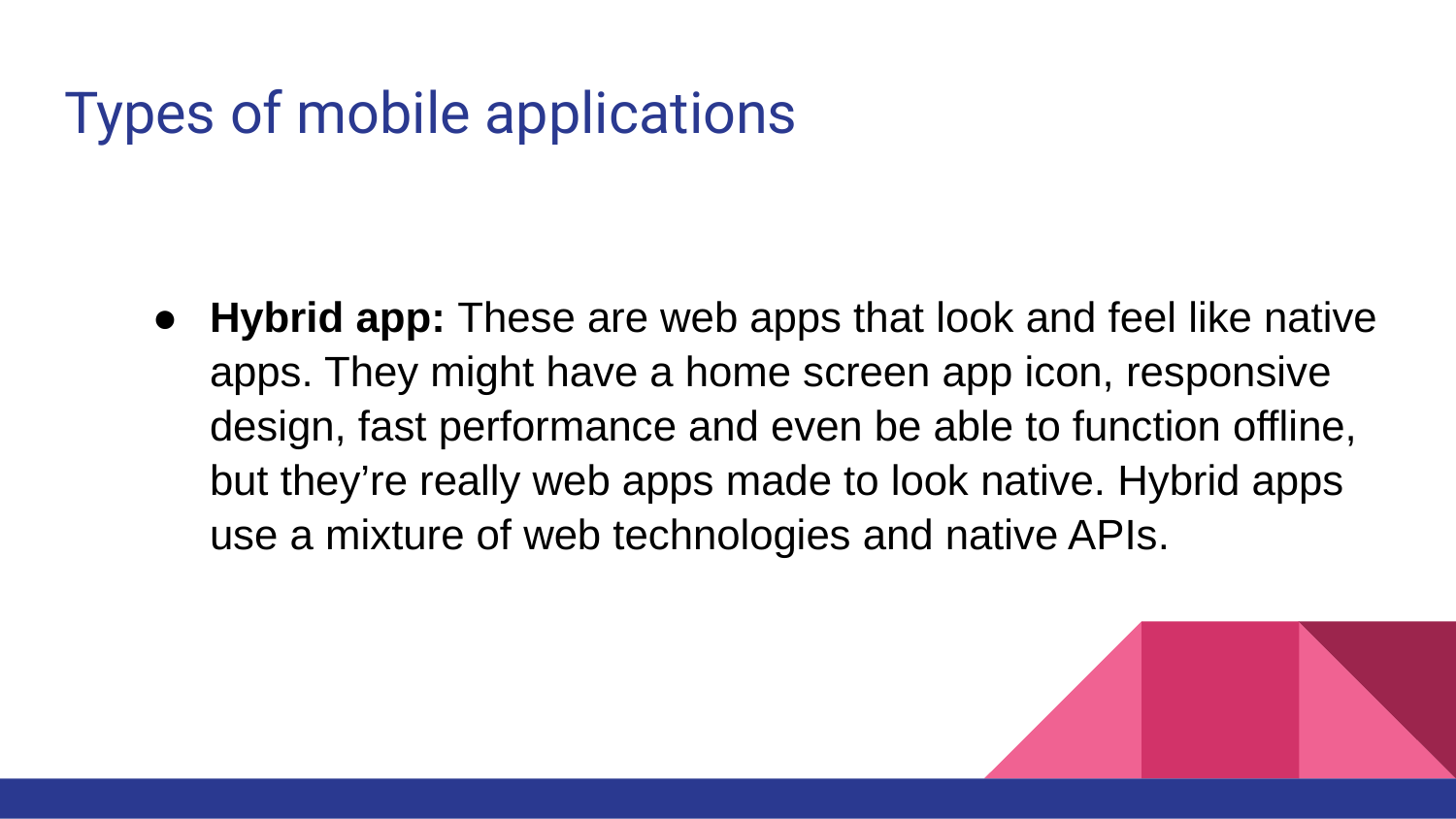

# Types of mobile applications

Hybrid app: These are web apps that look and feel like native apps. They might have a home screen app icon, responsive design, fast performance and even be able to function offline, but they’re really web apps made to look native. Hybrid apps use a mixture of web technologies and native APIs.